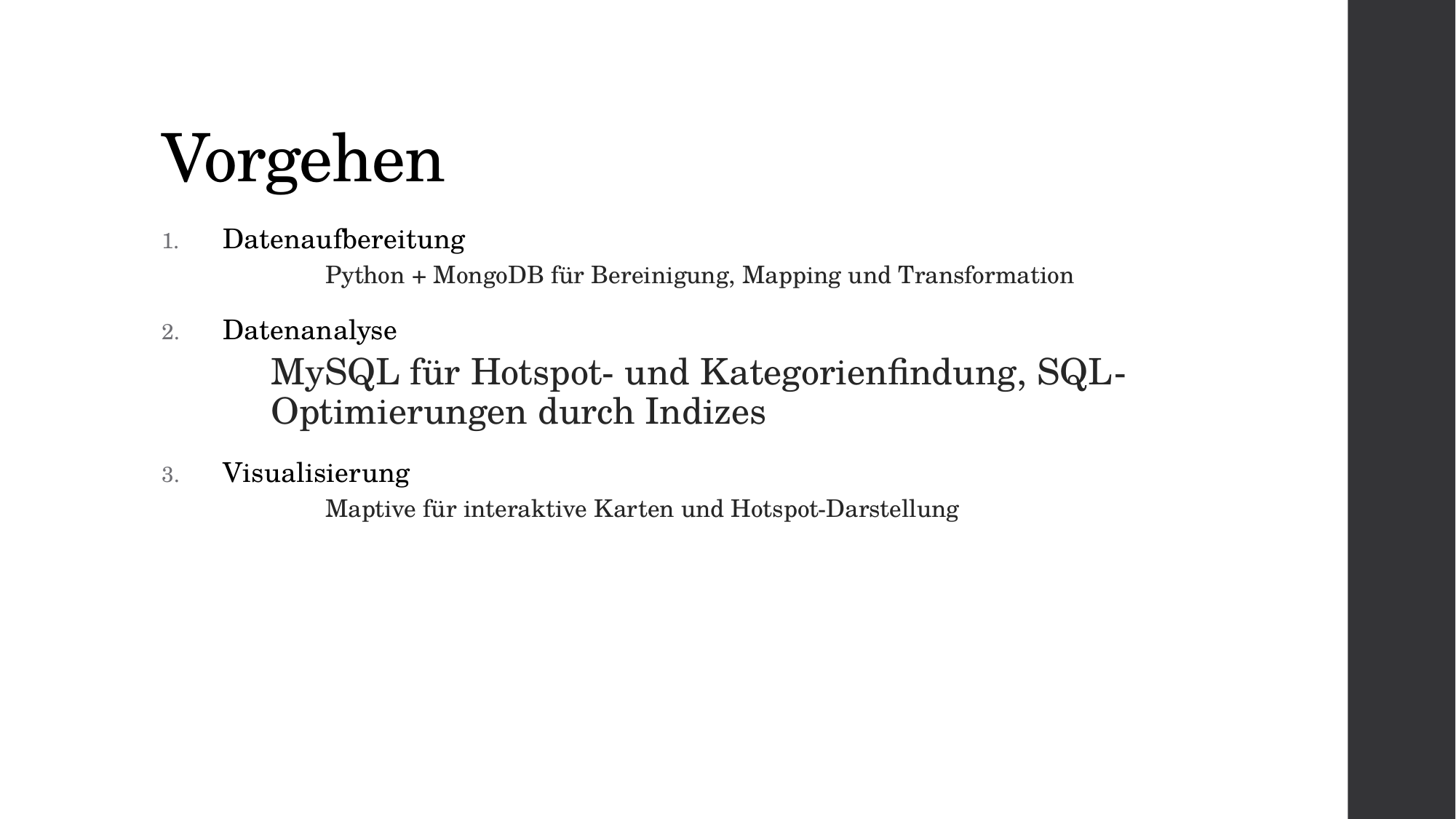

# Vorgehen
Datenaufbereitung
	Python + MongoDB für Bereinigung, Mapping und Transformation
Datenanalyse
MySQL für Hotspot- und Kategorienfindung, SQL-Optimierungen durch Indizes
Visualisierung
	Maptive für interaktive Karten und Hotspot-Darstellung